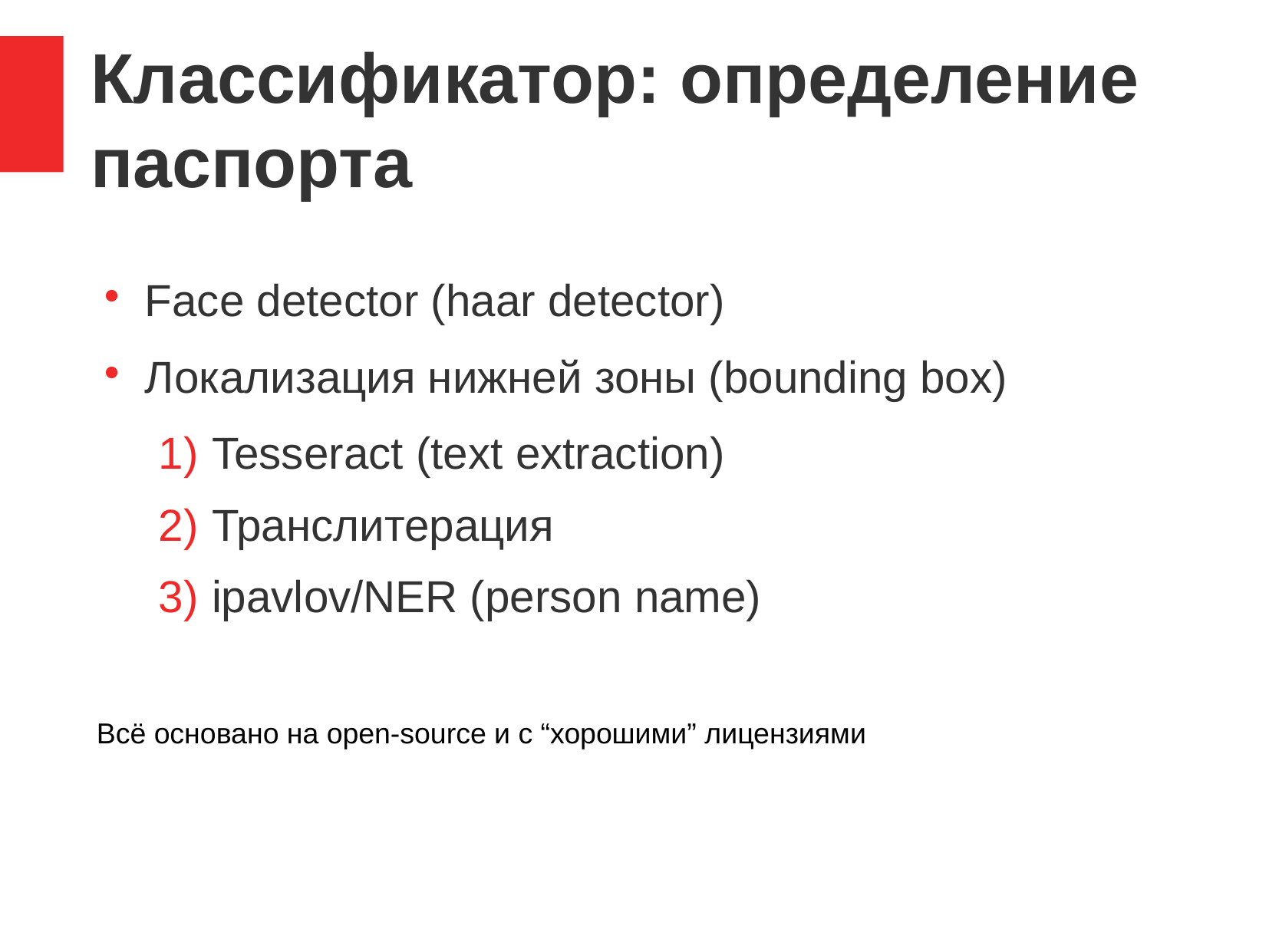

Классификатор: определение паспорта
Face detector (haar detector)
Локализация нижней зоны (bounding box)
 Tesseract (text extraction)
 Транслитерация
 ipavlov/NER (person name)

Всё основано на open-source и с “хорошими” лицензиями